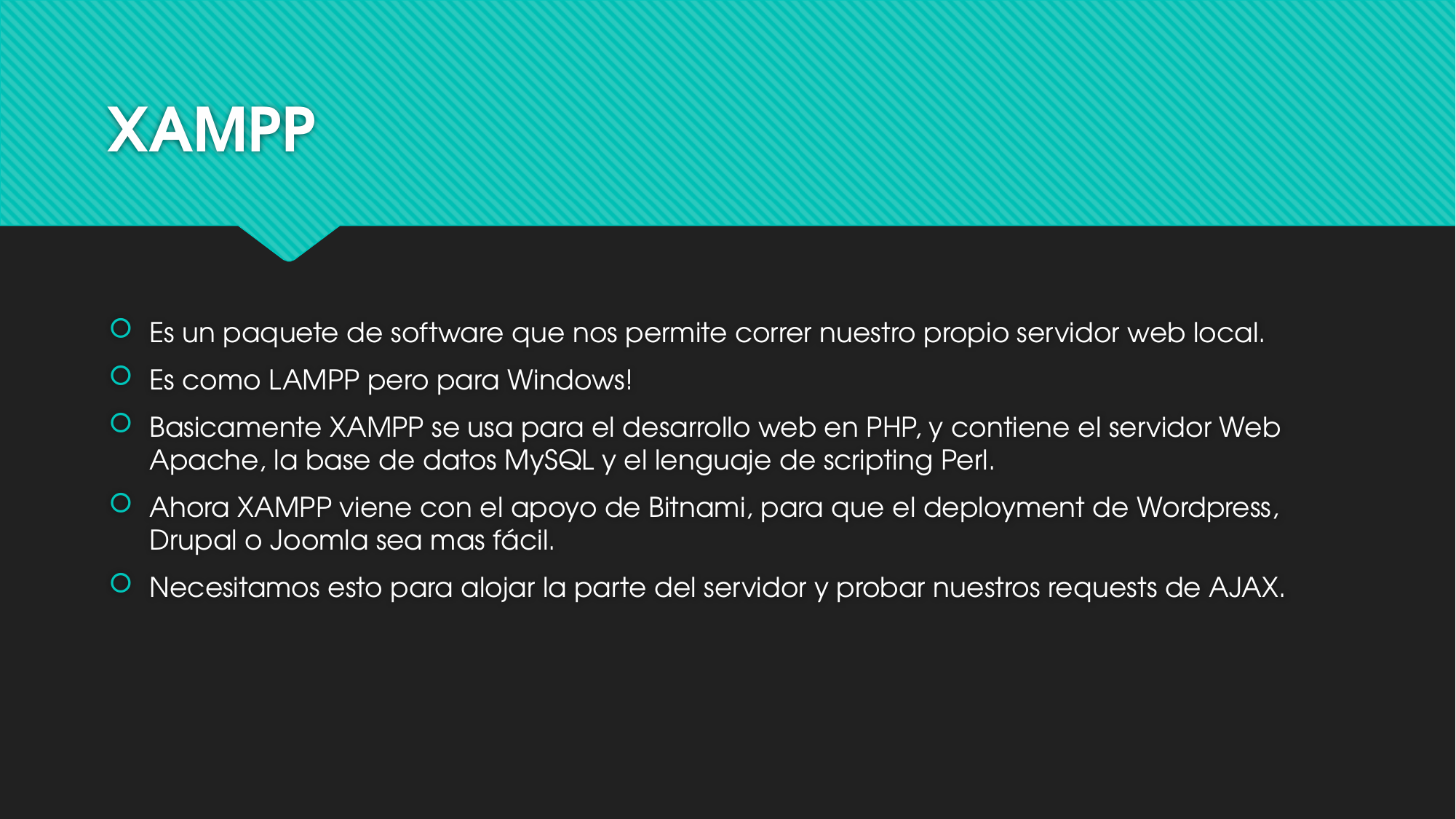

# XAMPP
Es un paquete de software que nos permite correr nuestro propio servidor web local.
Es como LAMPP pero para Windows!
Basicamente XAMPP se usa para el desarrollo web en PHP, y contiene el servidor Web Apache, la base de datos MySQL y el lenguaje de scripting Perl.
Ahora XAMPP viene con el apoyo de Bitnami, para que el deployment de Wordpress, Drupal o Joomla sea mas fácil.
Necesitamos esto para alojar la parte del servidor y probar nuestros requests de AJAX.